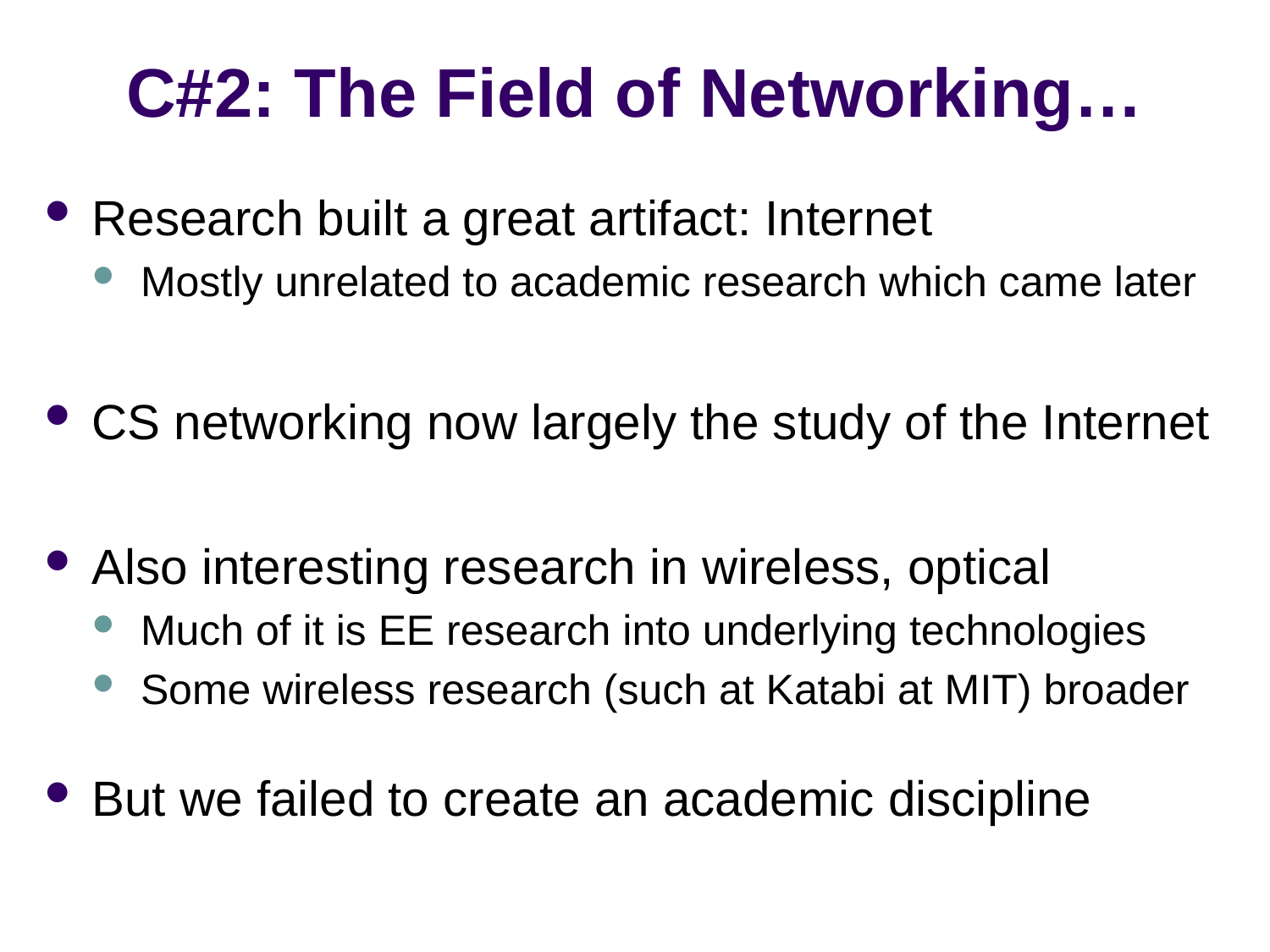

# C#2: The Field of Networking…
Research built a great artifact: Internet
Mostly unrelated to academic research which came later

CS networking now largely the study of the Internet

Also interesting research in wireless, optical
Much of it is EE research into underlying technologies
Some wireless research (such at Katabi at MIT) broader

But we failed to create an academic discipline